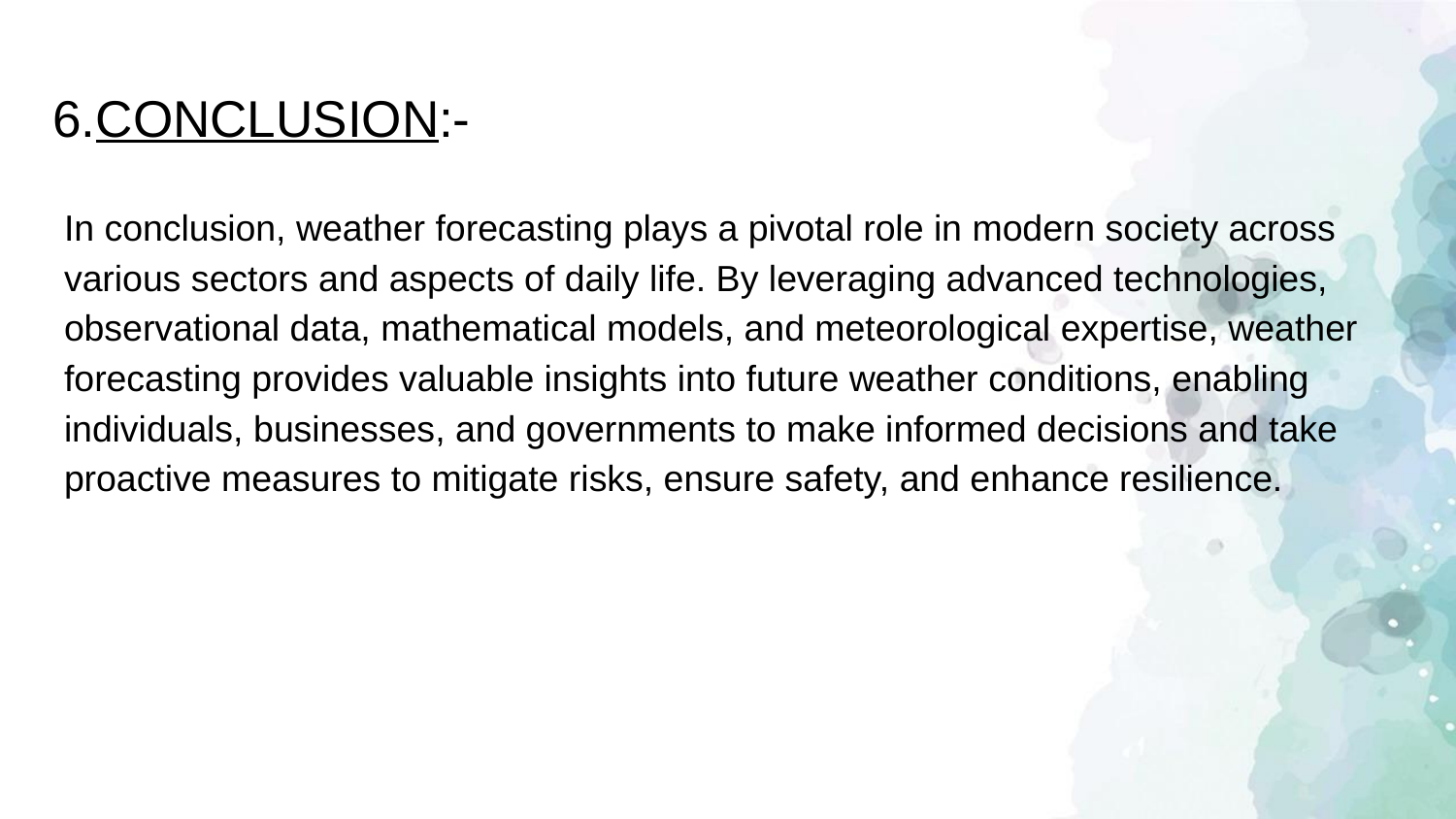

# 6.CONCLUSION:-
In conclusion, weather forecasting plays a pivotal role in modern society across various sectors and aspects of daily life. By leveraging advanced technologies, observational data, mathematical models, and meteorological expertise, weather forecasting provides valuable insights into future weather conditions, enabling individuals, businesses, and governments to make informed decisions and take proactive measures to mitigate risks, ensure safety, and enhance resilience.